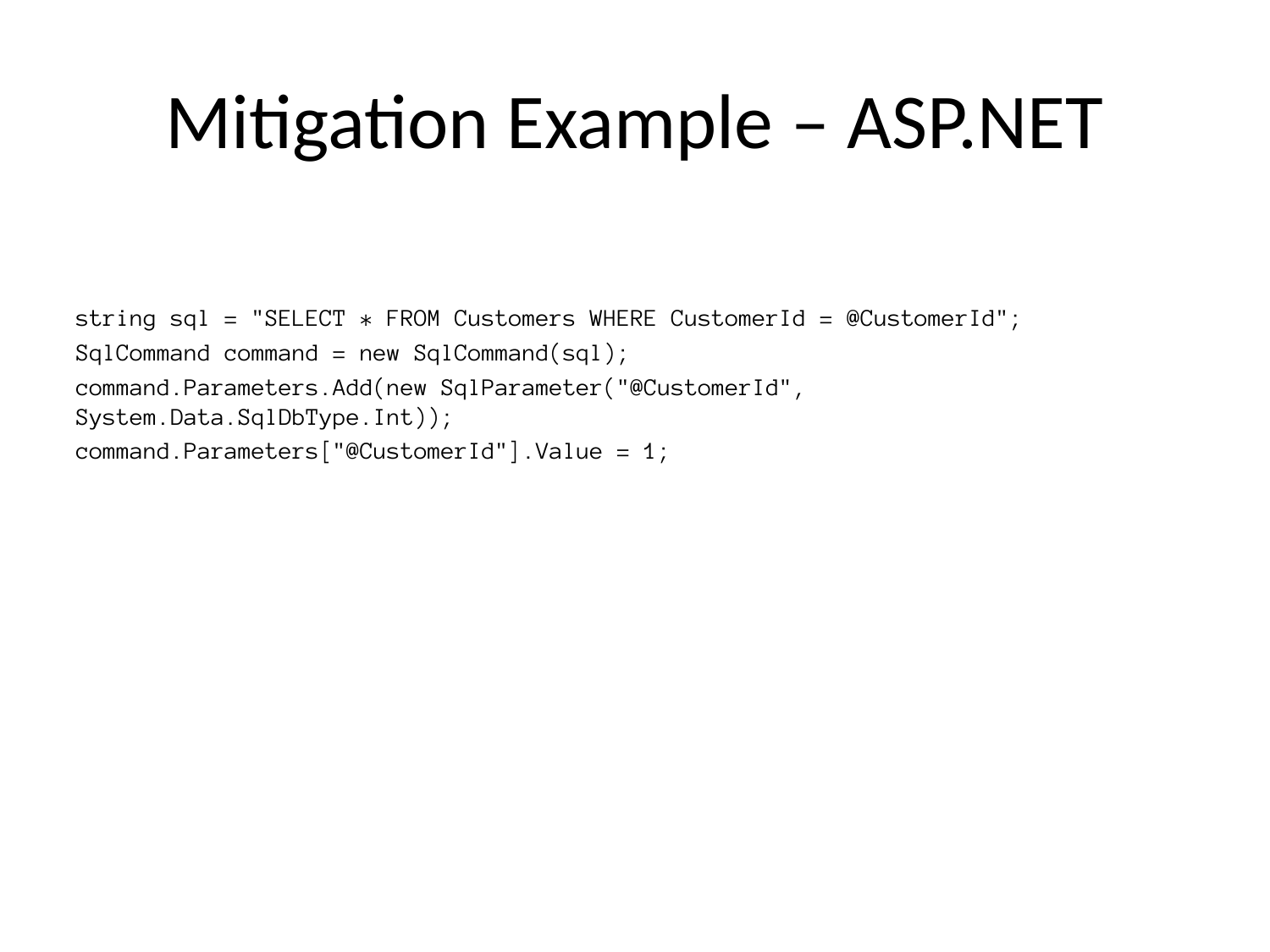

# Mitigation Example – ASP.NET

string sql = "SELECT * FROM Customers WHERE CustomerId = @CustomerId";
SqlCommand command = new SqlCommand(sql);
command.Parameters.Add(new SqlParameter("@CustomerId", System.Data.SqlDbType.Int));
command.Parameters["@CustomerId"].Value = 1;